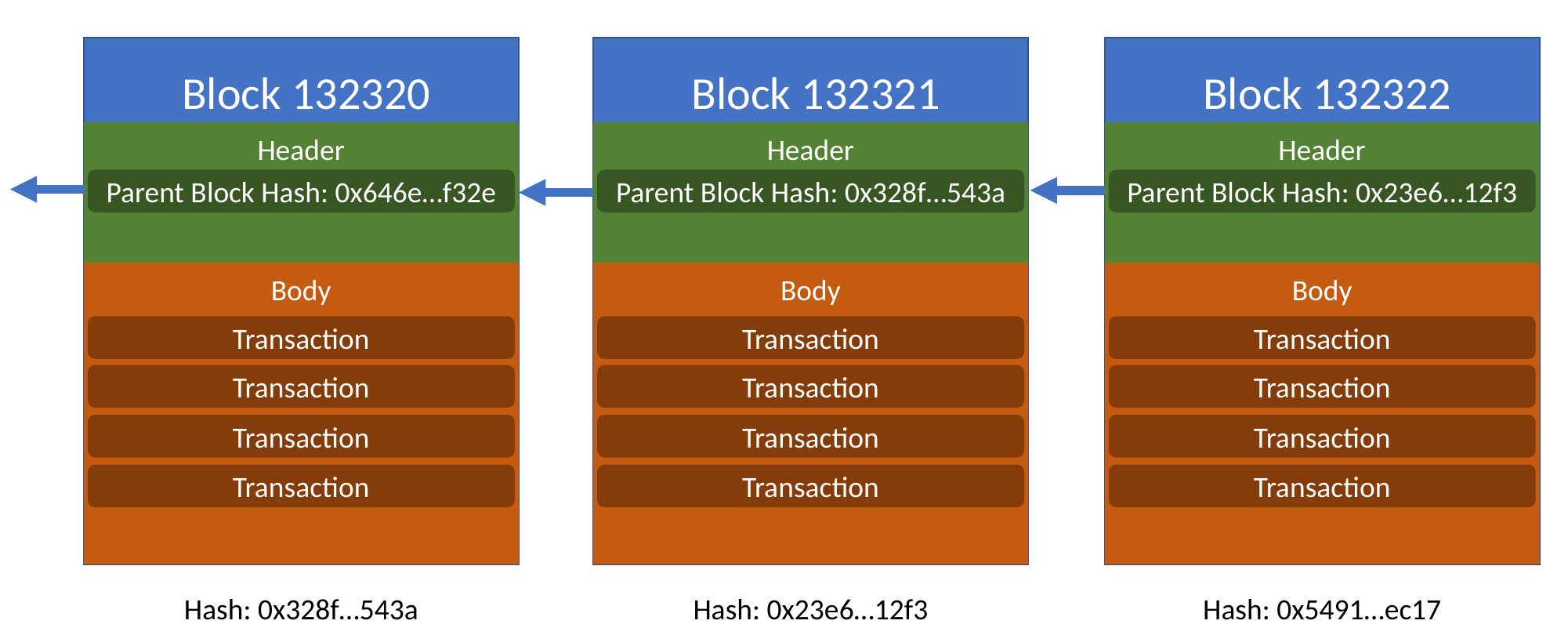

Block 132320

Header

Body
Parent Block Hash: 0x646e…f32e
Transaction
Transaction
Transaction
Transaction

 Block 132321

Header

Body
Parent Block Hash: 0x328f…543a
Transaction
Transaction
Transaction
Transaction

 Block 132322

Header

Body
Parent Block Hash: 0x23e6…12f3
Transaction
Transaction
Transaction
Transaction
Hash: 0x328f…543a
Hash: 0x23e6…12f3
Hash: 0x5491…ec17